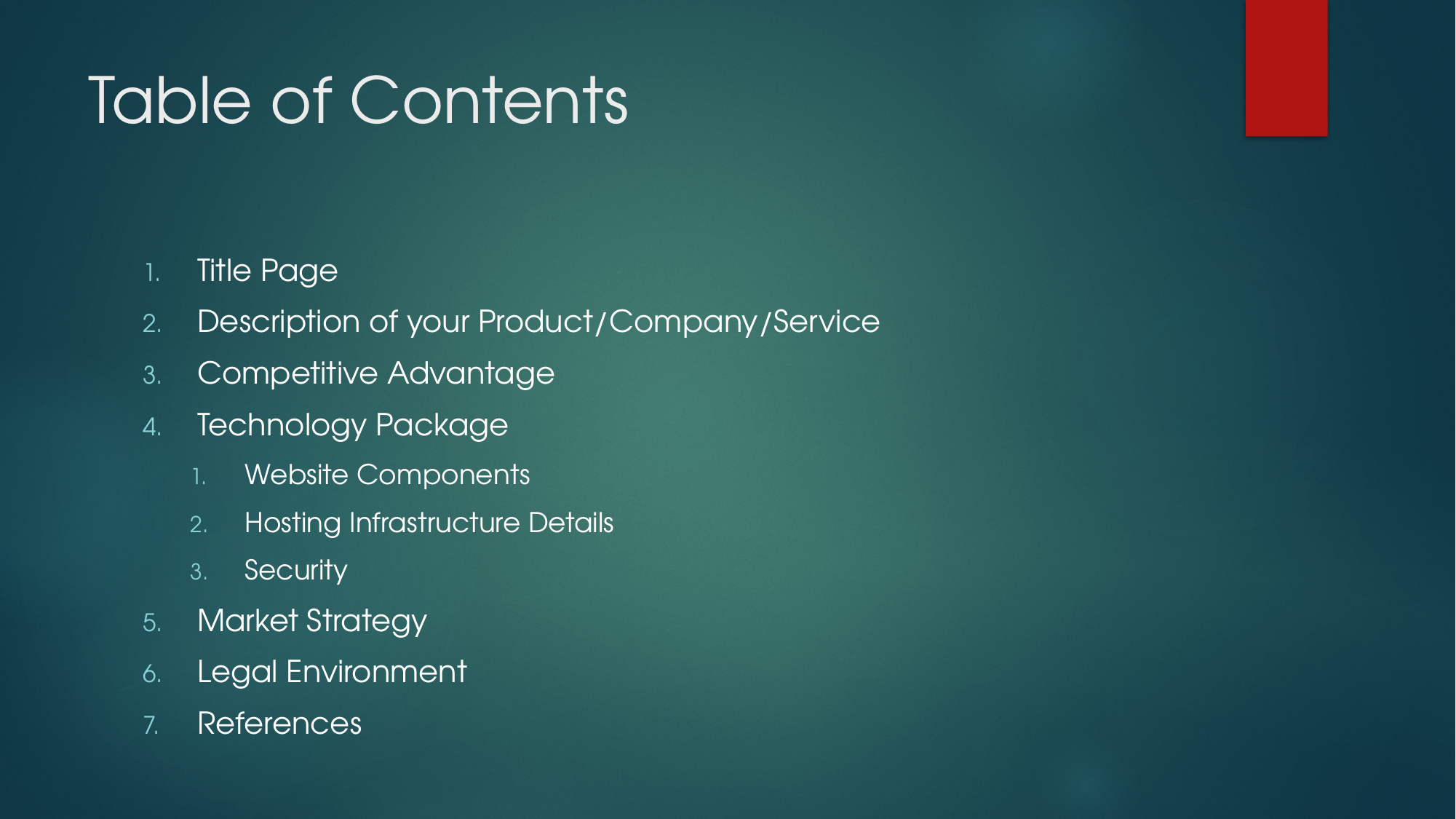

# Table of Contents
Title Page
Description of your Product/Company/Service
Competitive Advantage
Technology Package
Website Components
Hosting Infrastructure Details
Security
Market Strategy
Legal Environment
References